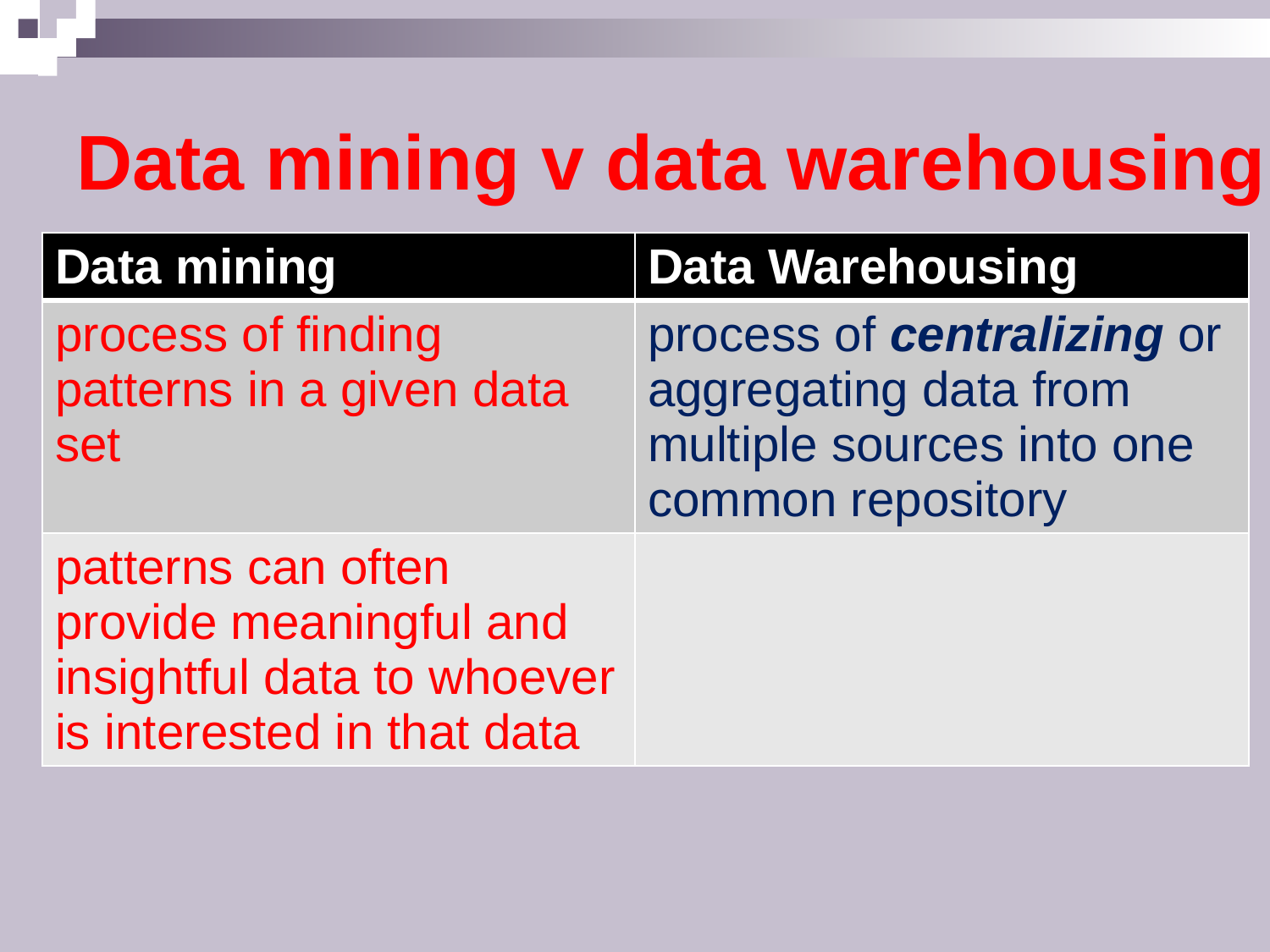

# Data mining v data warehousing
| Data mining | Data Warehousing |
| --- | --- |
| process of finding patterns in a given data set | process of centralizing or aggregating data from multiple sources into one common repository |
| patterns can often provide meaningful and insightful data to whoever is interested in that data |  |